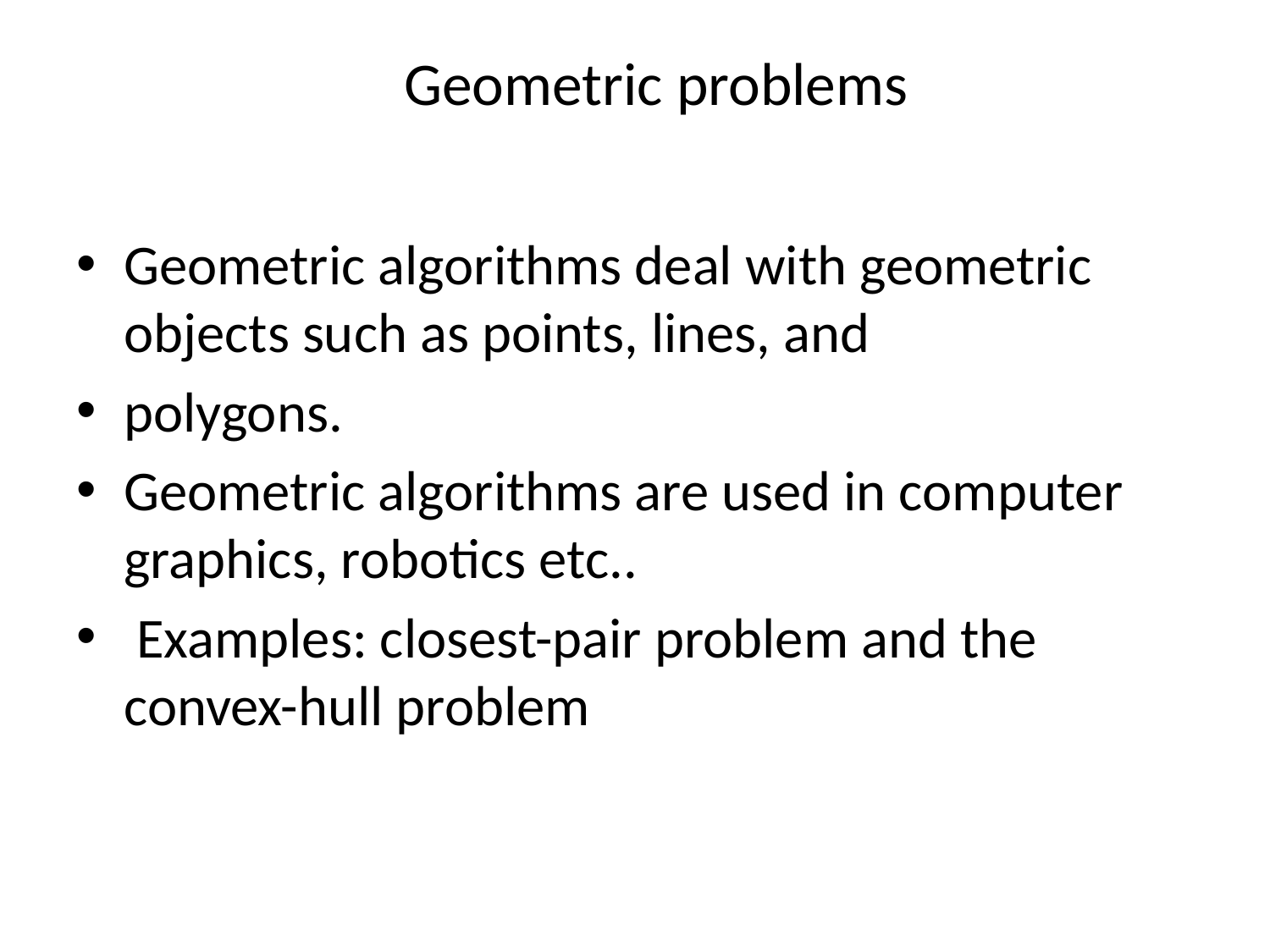

# Geometric problems
Geometric algorithms deal with geometric objects such as points, lines, and
polygons.
Geometric algorithms are used in computer graphics, robotics etc..
 Examples: closest-pair problem and the convex-hull problem